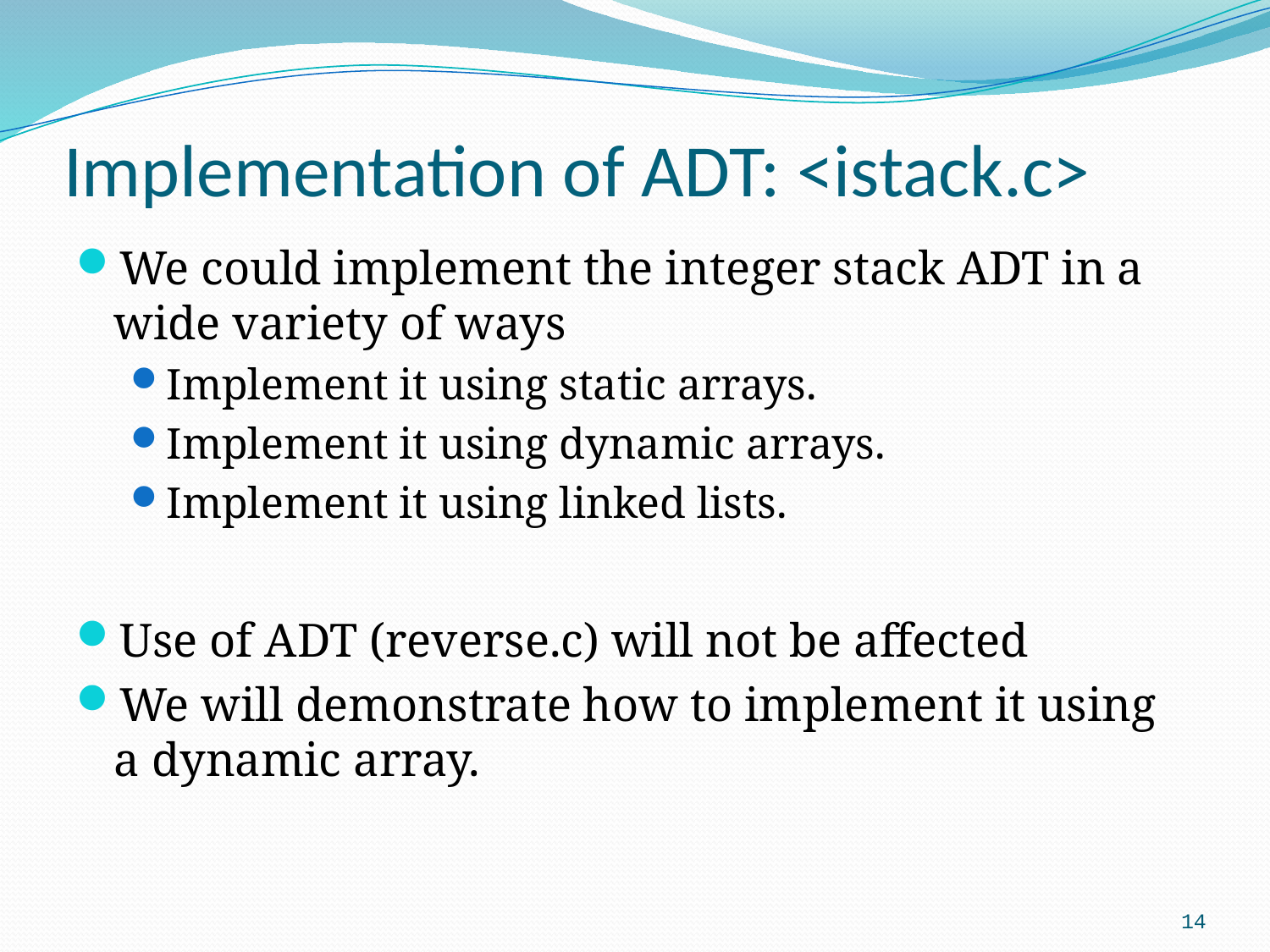

# Implementation of ADT: <istack.c>
We could implement the integer stack ADT in a wide variety of ways
Implement it using static arrays.
Implement it using dynamic arrays.
Implement it using linked lists.

Use of ADT (reverse.c) will not be affected
We will demonstrate how to implement it using a dynamic array.

14